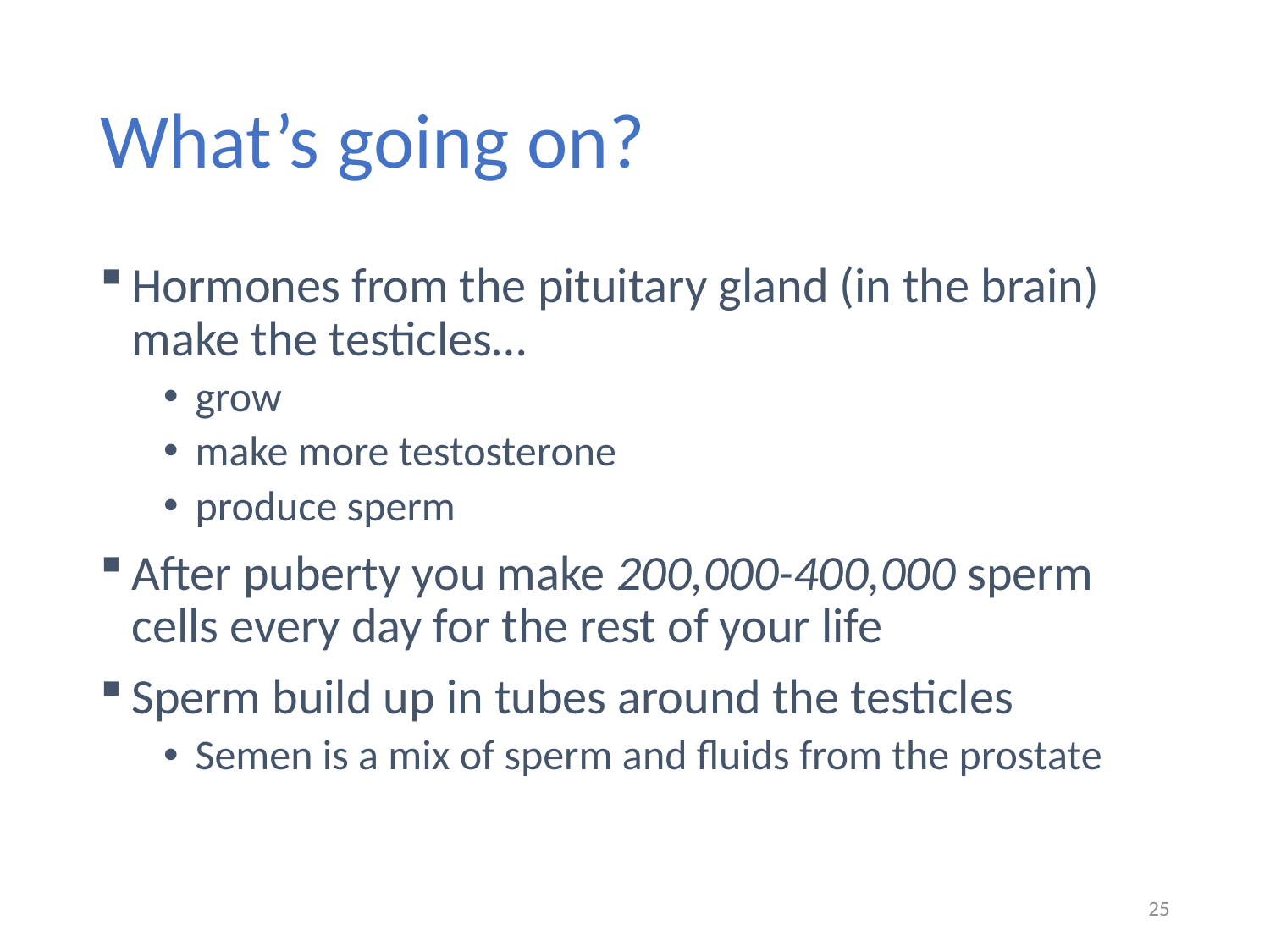

# What’s going on?
Hormones from the pituitary gland (in the brain) make the testicles…
grow
make more testosterone
produce sperm
After puberty you make 200,000-400,000 sperm cells every day for the rest of your life
Sperm build up in tubes around the testicles
Semen is a mix of sperm and fluids from the prostate
25